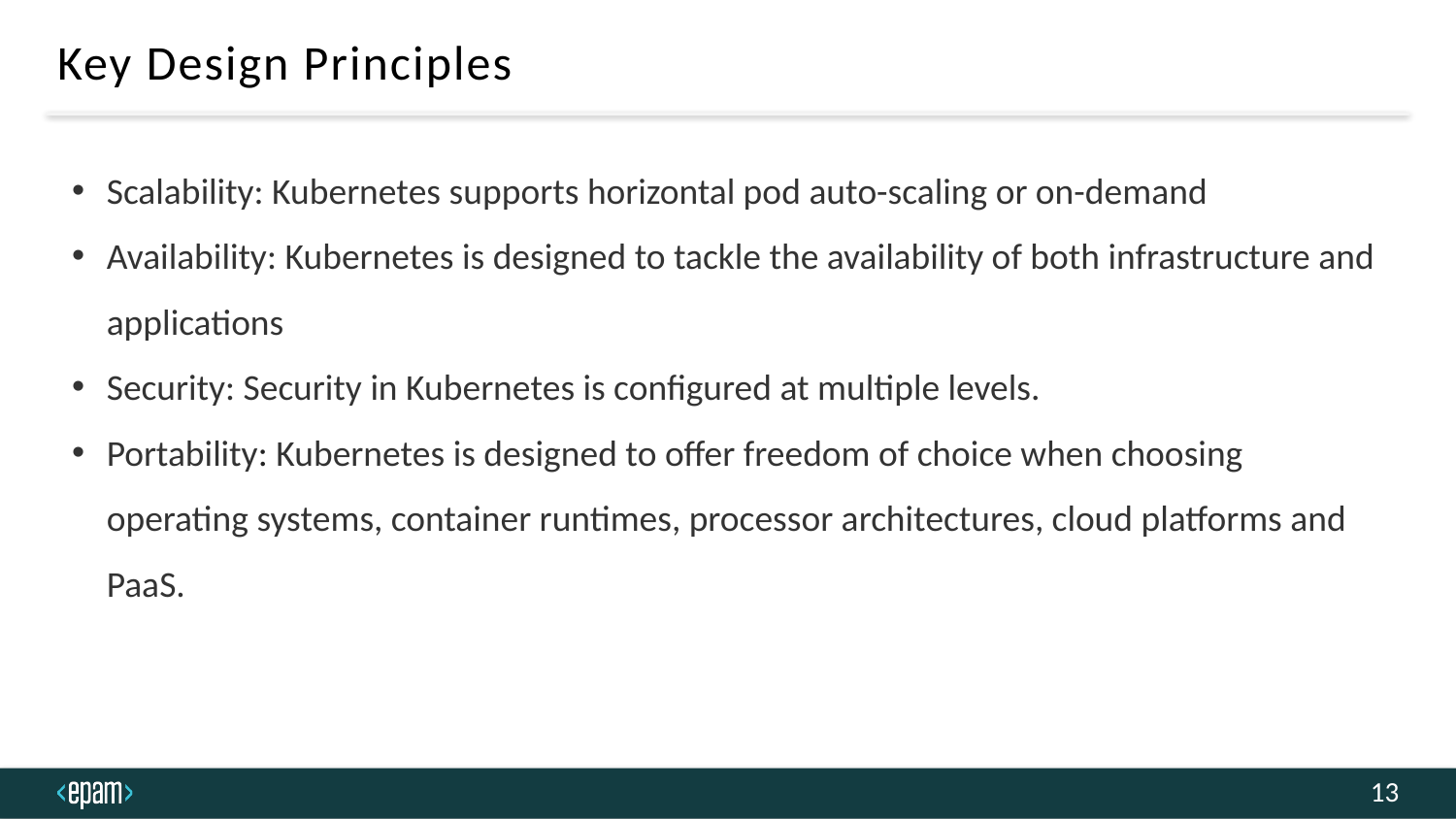

# Key Design Principles

Scalability: Kubernetes supports horizontal pod auto-scaling or on-demand
Availability: Kubernetes is designed to tackle the availability of both infrastructure and applications
Security: Security in Kubernetes is configured at multiple levels.
Portability: Kubernetes is designed to offer freedom of choice when choosing operating systems, container runtimes, processor architectures, cloud platforms and PaaS.
13